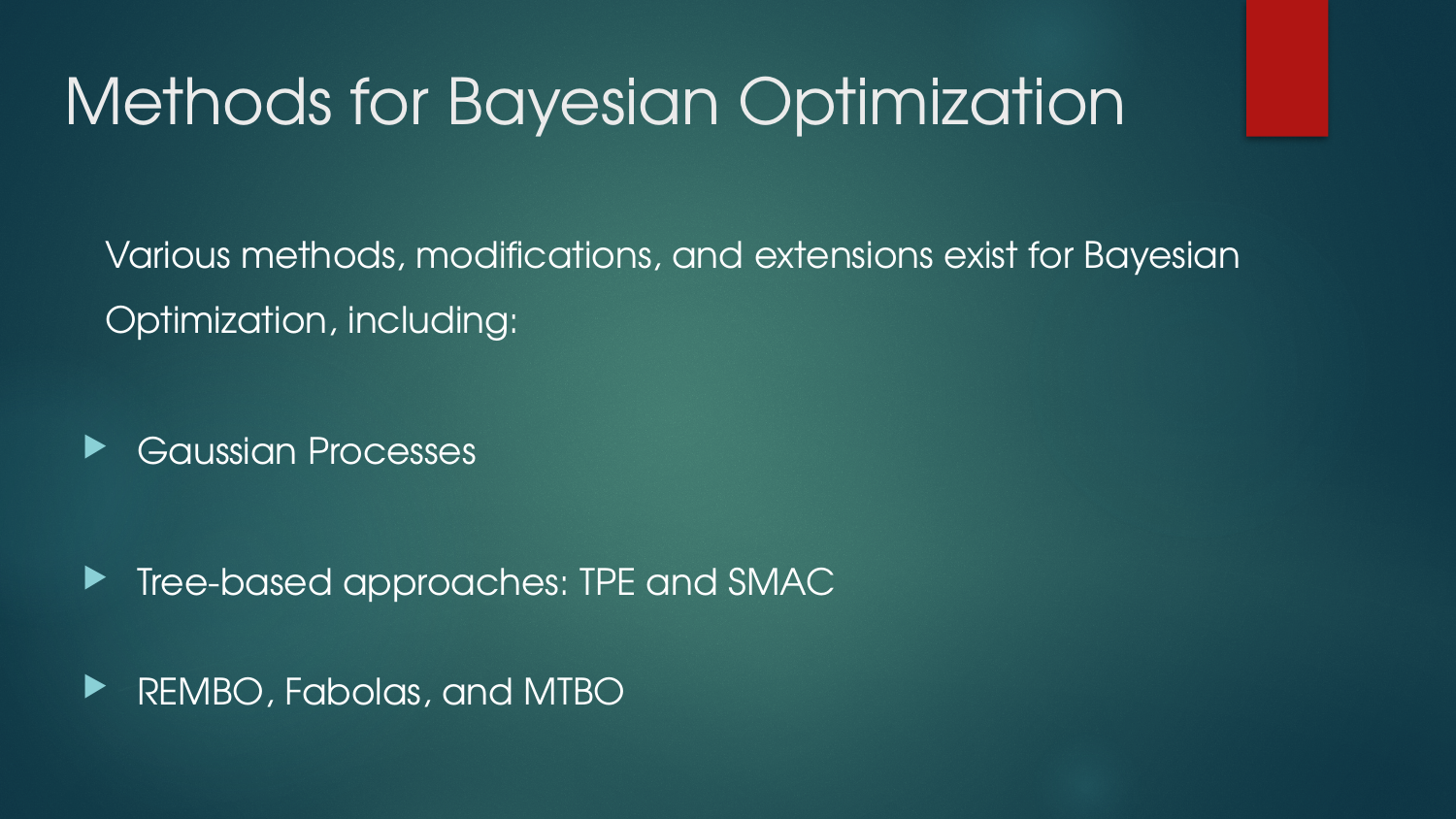

# Methods for Bayesian Optimization
    Various methods, modifications, and extensions exist for Bayesian Optimization, including:

Gaussian Processes

Tree-based approaches: TPE and SMAC

REMBO, Fabolas, and MTBO